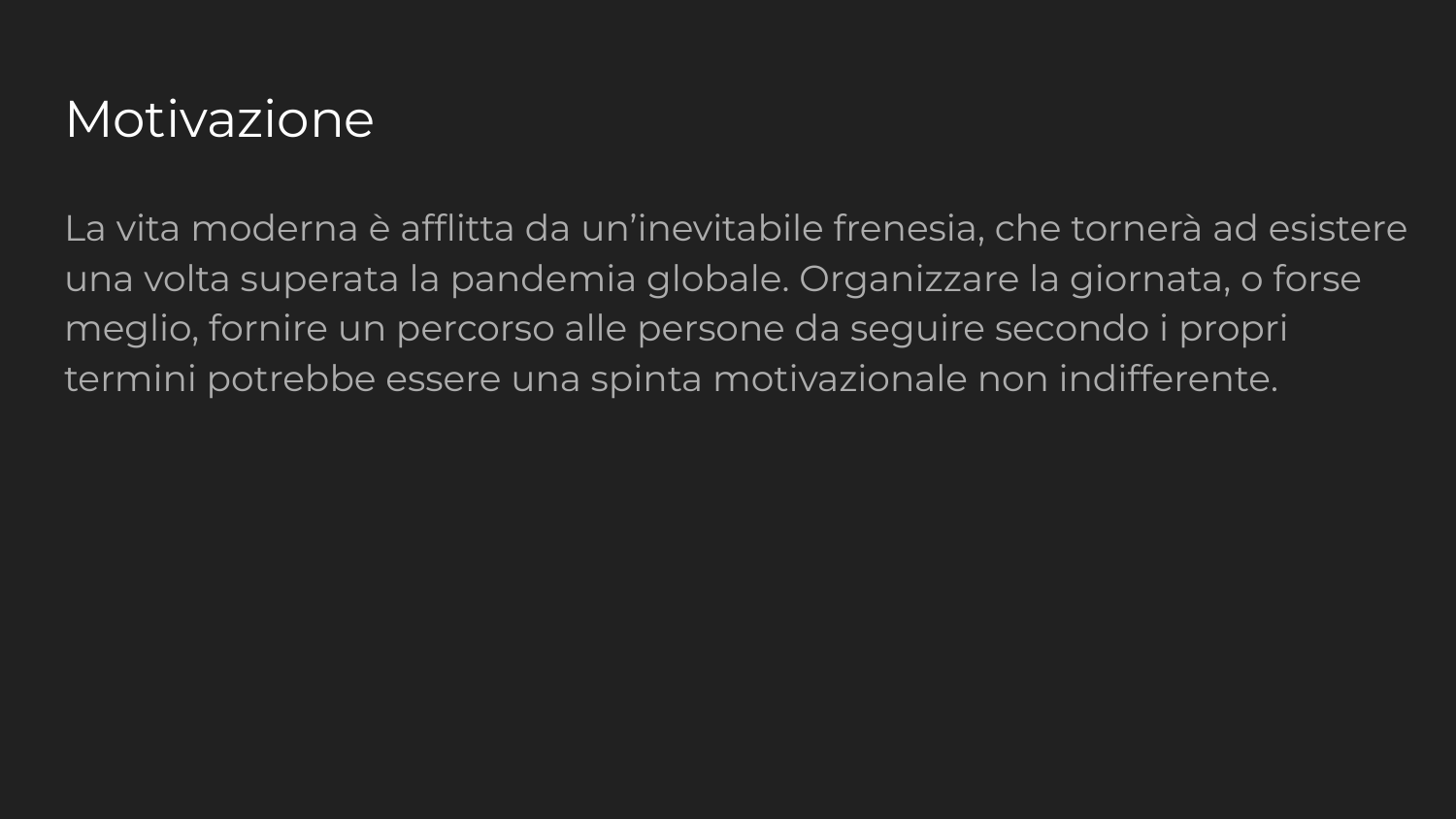

# Motivazione
La vita moderna è afflitta da un’inevitabile frenesia, che tornerà ad esistere una volta superata la pandemia globale. Organizzare la giornata, o forse meglio, fornire un percorso alle persone da seguire secondo i propri termini potrebbe essere una spinta motivazionale non indifferente.